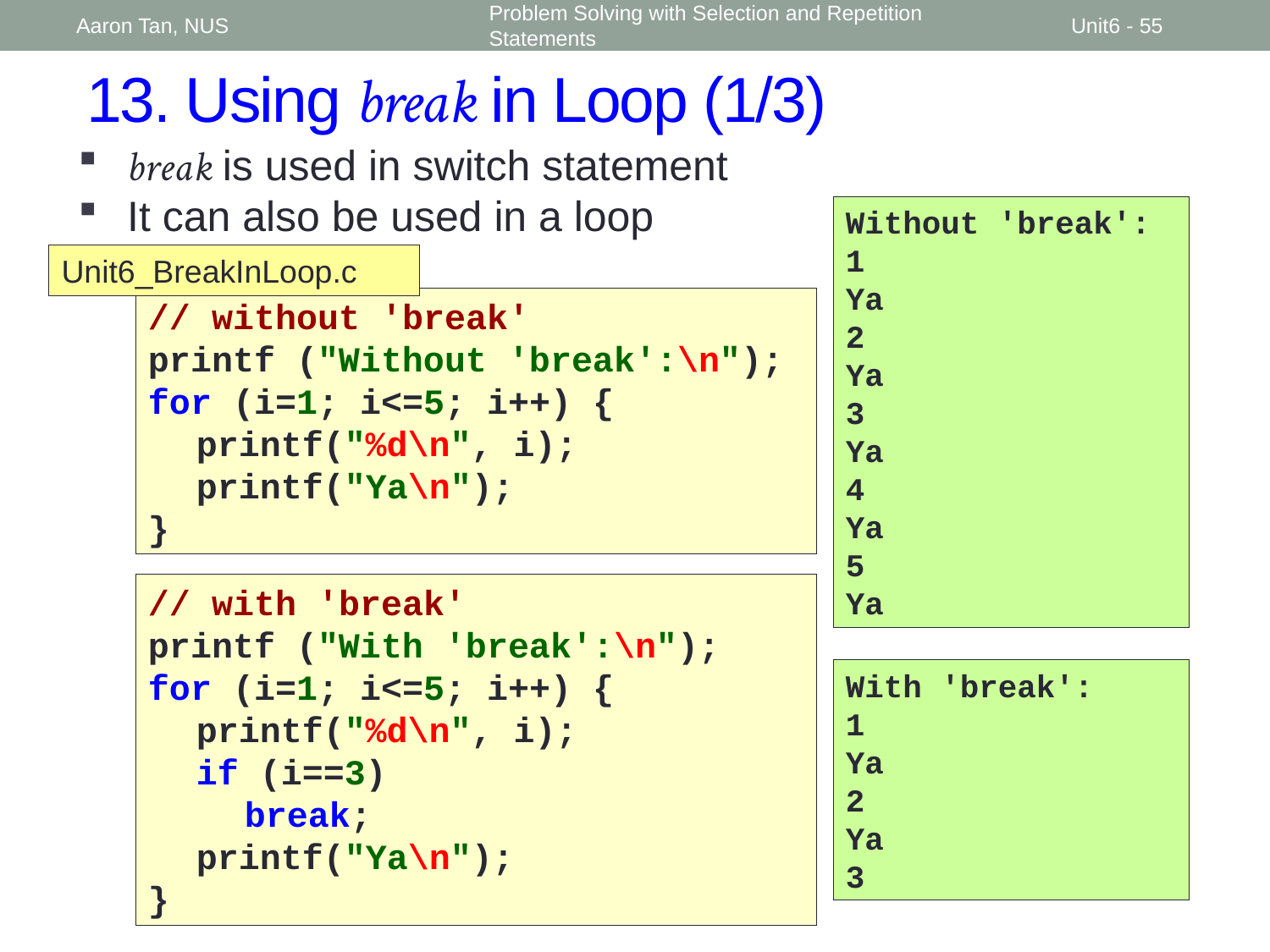

Aaron Tan, NUS
Problem Solving with Selection and Repetition Statements
Unit6 - 55
13. Using break in Loop (1/3)
break is used in switch statement
It can also be used in a loop
Without 'break':
1
Ya
2
Ya
3
Ya
4
Ya
5
Ya
Unit6_BreakInLoop.c
// without 'break'
printf ("Without 'break':\n");
for (i=1; i<=5; i++) {
	printf("%d\n", i);
	printf("Ya\n");
}
// with 'break'
printf ("With 'break':\n");
for (i=1; i<=5; i++) {
	printf("%d\n", i);
	if (i==3)
		break;
	printf("Ya\n");
}
With 'break':
1
Ya
2
Ya
3